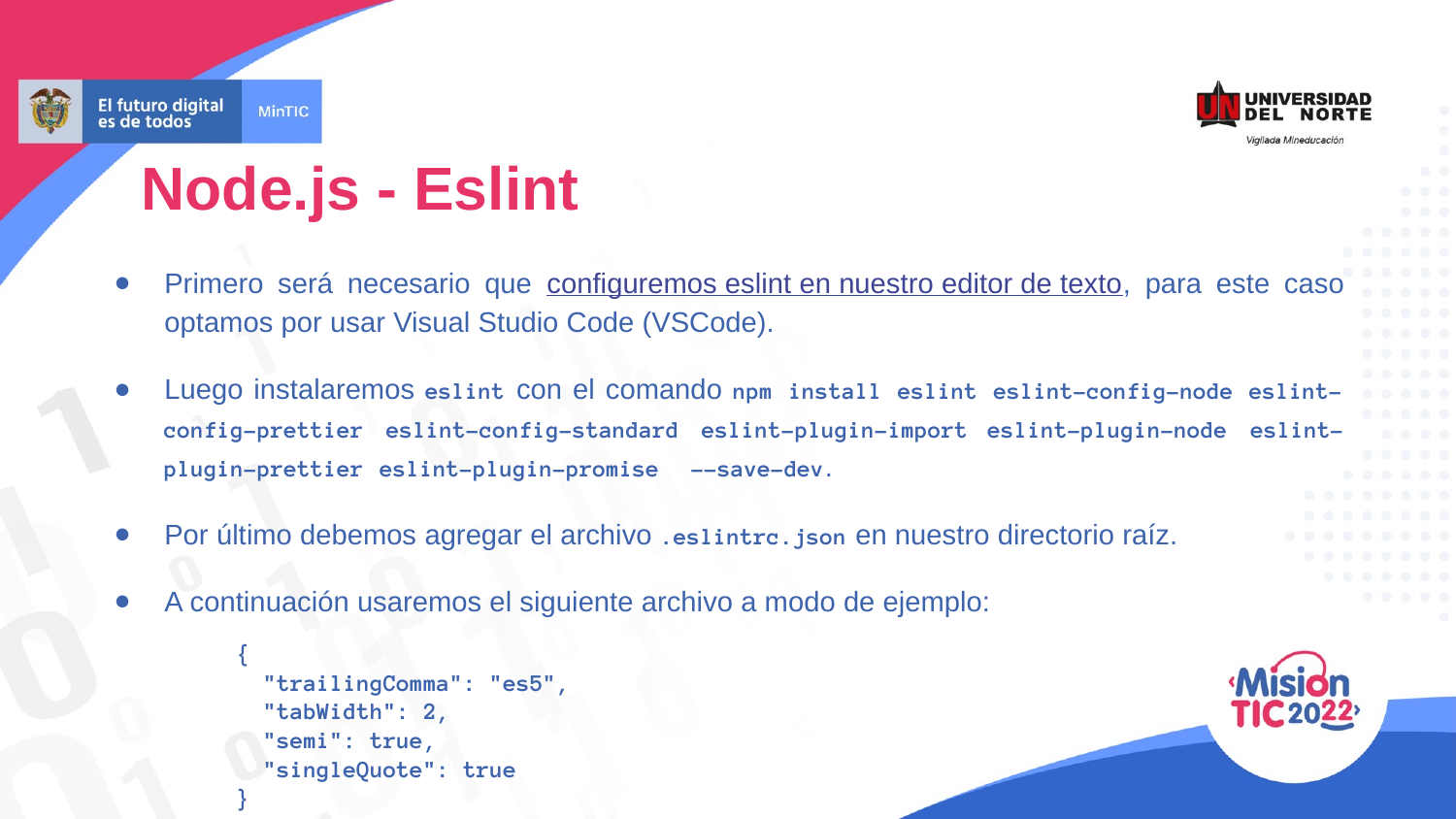

Node.js - Eslint
Primero será necesario que configuremos eslint en nuestro editor de texto, para este caso optamos por usar Visual Studio Code (VSCode).
Luego instalaremos eslint con el comando npm install eslint eslint-config-node eslint-config-prettier eslint-config-standard eslint-plugin-import eslint-plugin-node eslint-plugin-prettier eslint-plugin-promise  --save-dev.
Por último debemos agregar el archivo .eslintrc.json en nuestro directorio raíz.
A continuación usaremos el siguiente archivo a modo de ejemplo:
{
  "trailingComma": "es5",
  "tabWidth": 2,
  "semi": true,
  "singleQuote": true
}